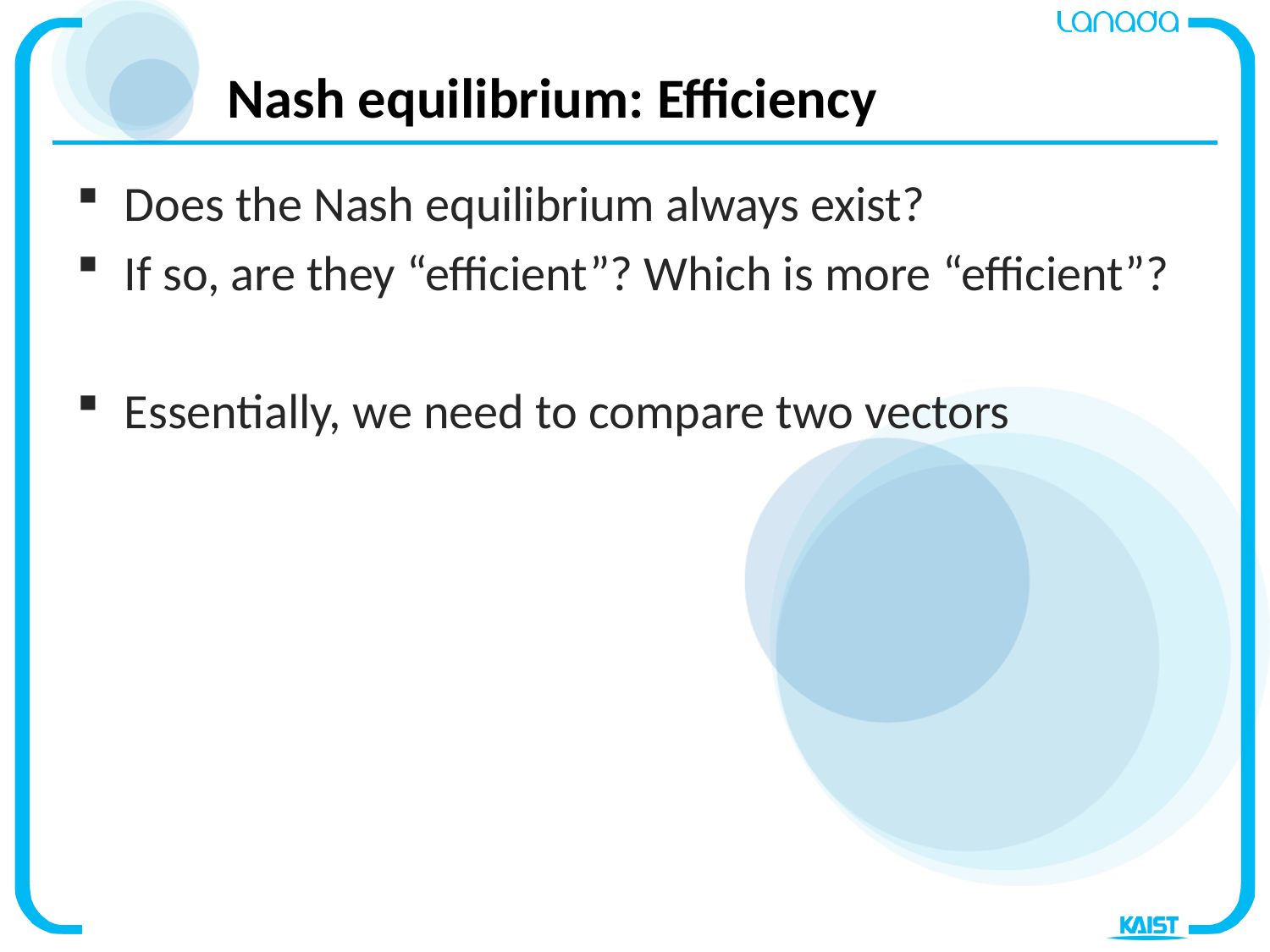

# Nash equilibrium: Efficiency
Does the Nash equilibrium always exist?
If so, are they “efficient”? Which is more “efficient”?

Essentially, we need to compare two vectors